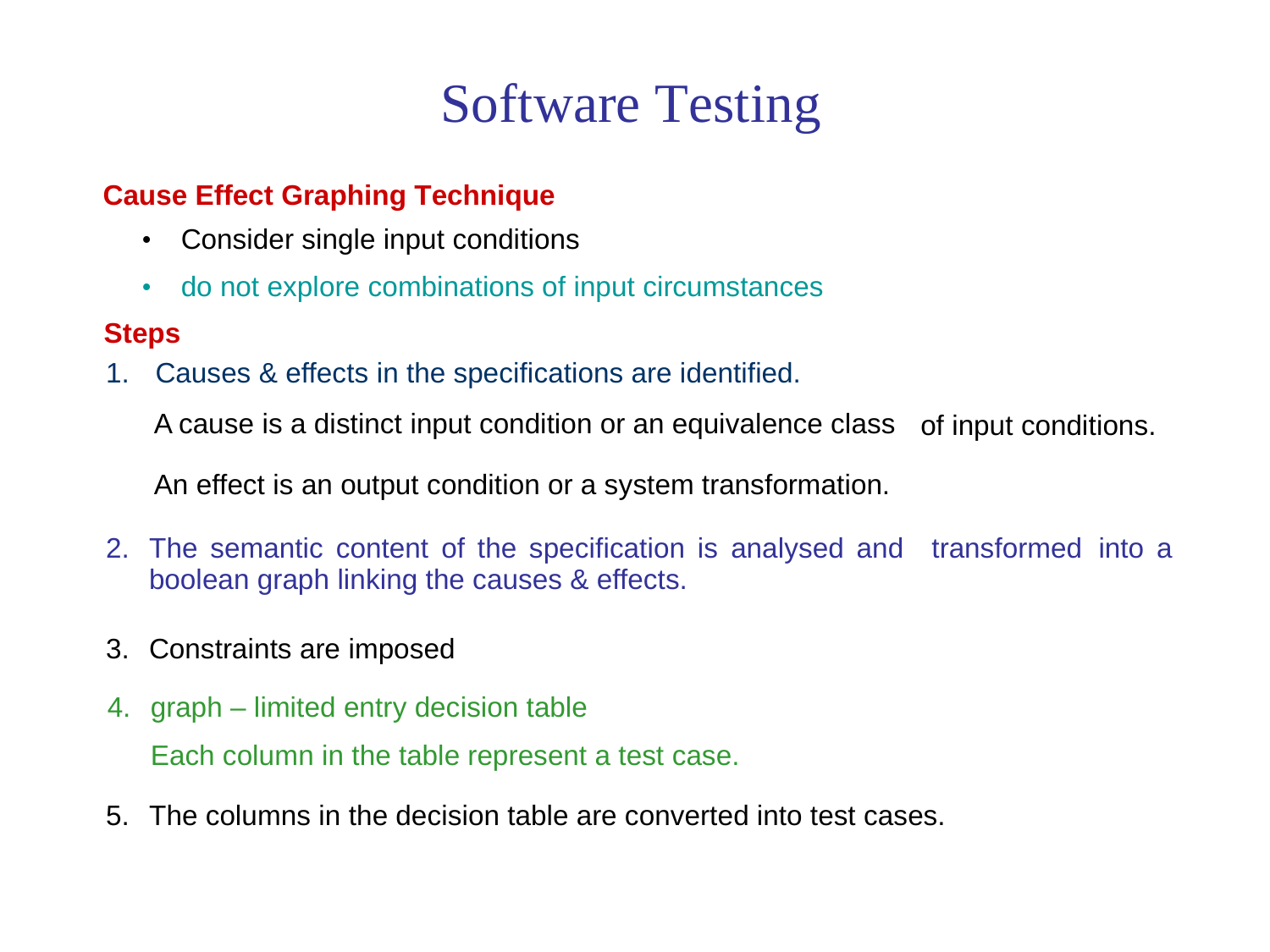

Software Testing
Cause Effect Graphing Technique
•   Consider single input conditions
•   do not explore combinations of input circumstances
Steps
1.
Causes & effects in the specifications are identified.
A cause is a distinct input condition or an equivalence class
of input conditions.
An effect is an output condition or a system transformation.
2.
The semantic content of the specification is analysed and
boolean graph linking the causes & effects.
transformed
into a
3.
Constraints are imposed
4.
graph – limited entry decision table
Each column in the table represent a test case.
5.
The columns in the decision table are converted into test cases.